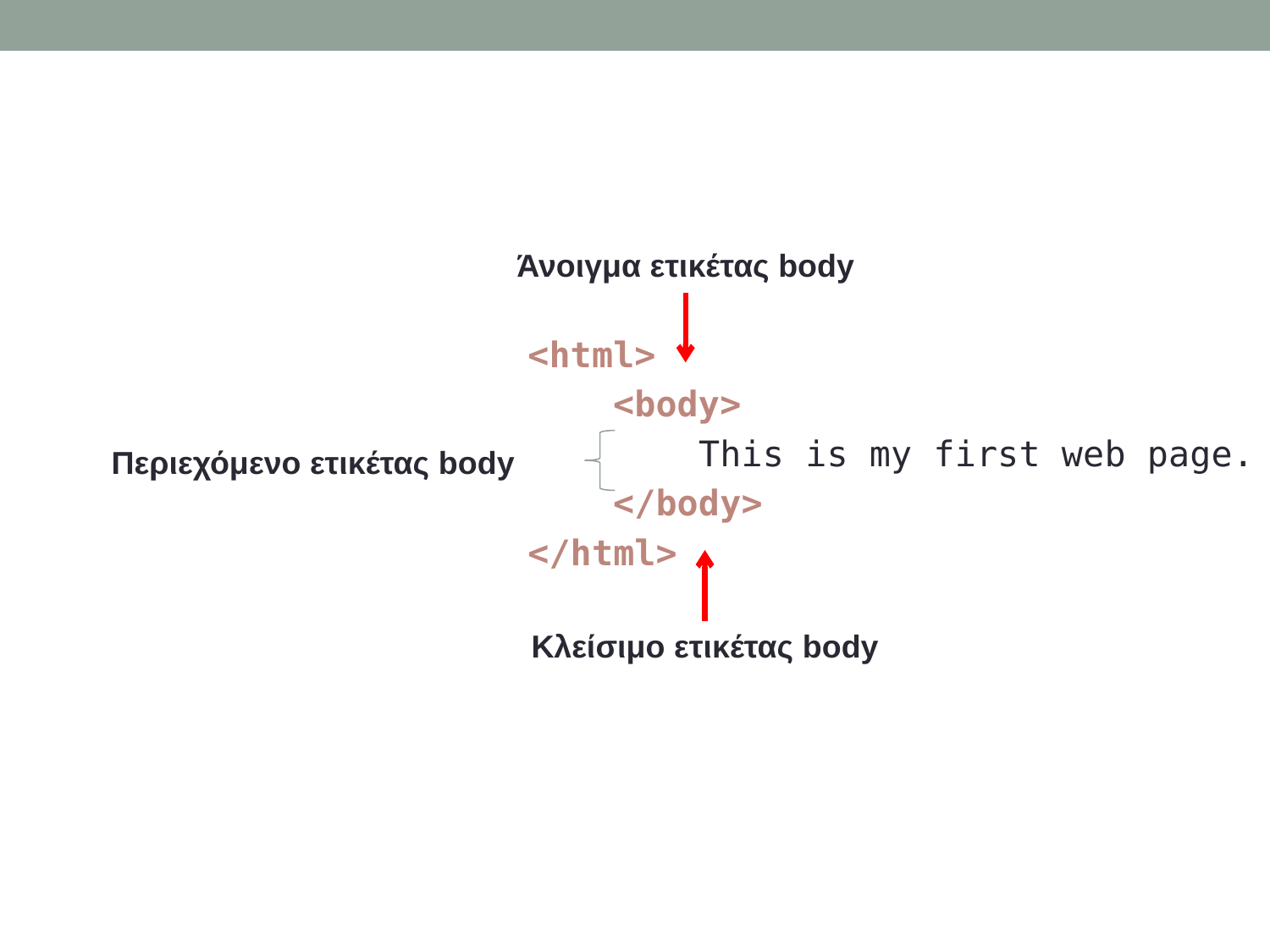

Άνοιγμα ετικέτας body
<html>
    <body>
        This is my first web page.
    </body>
</html>

Περιεχόμενο ετικέτας body
Κλείσιμο ετικέτας body